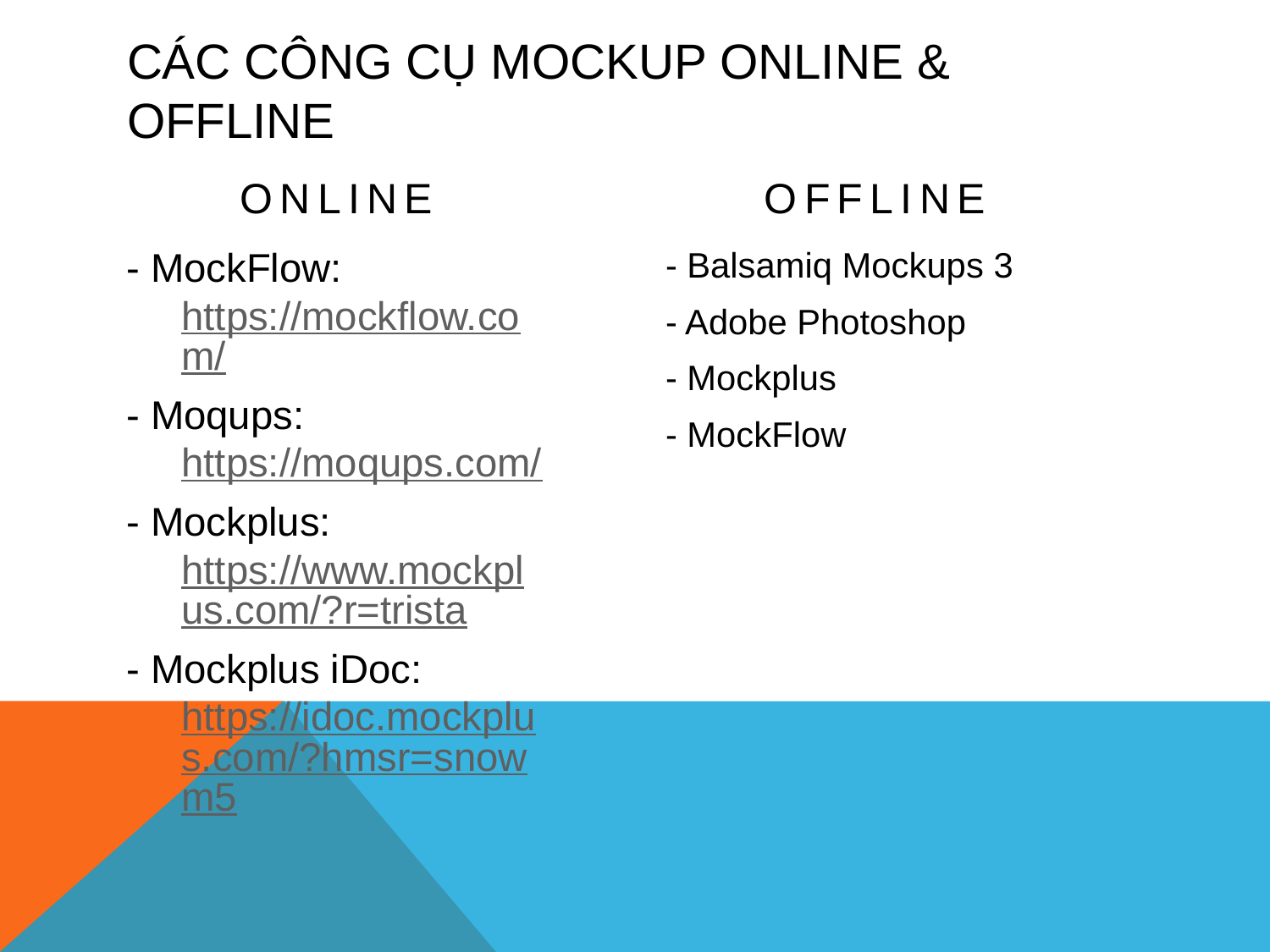

# Các công cụ mockup online & offline
Online
offline
- MockFlow: https://mockflow.com/
- Moqups: https://moqups.com/
- Mockplus: https://www.mockplus.com/?r=trista
- Mockplus iDoc: https://idoc.mockplus.com/?hmsr=snowm5

- Balsamiq Mockups 3
- Adobe Photoshop
- Mockplus
- MockFlow